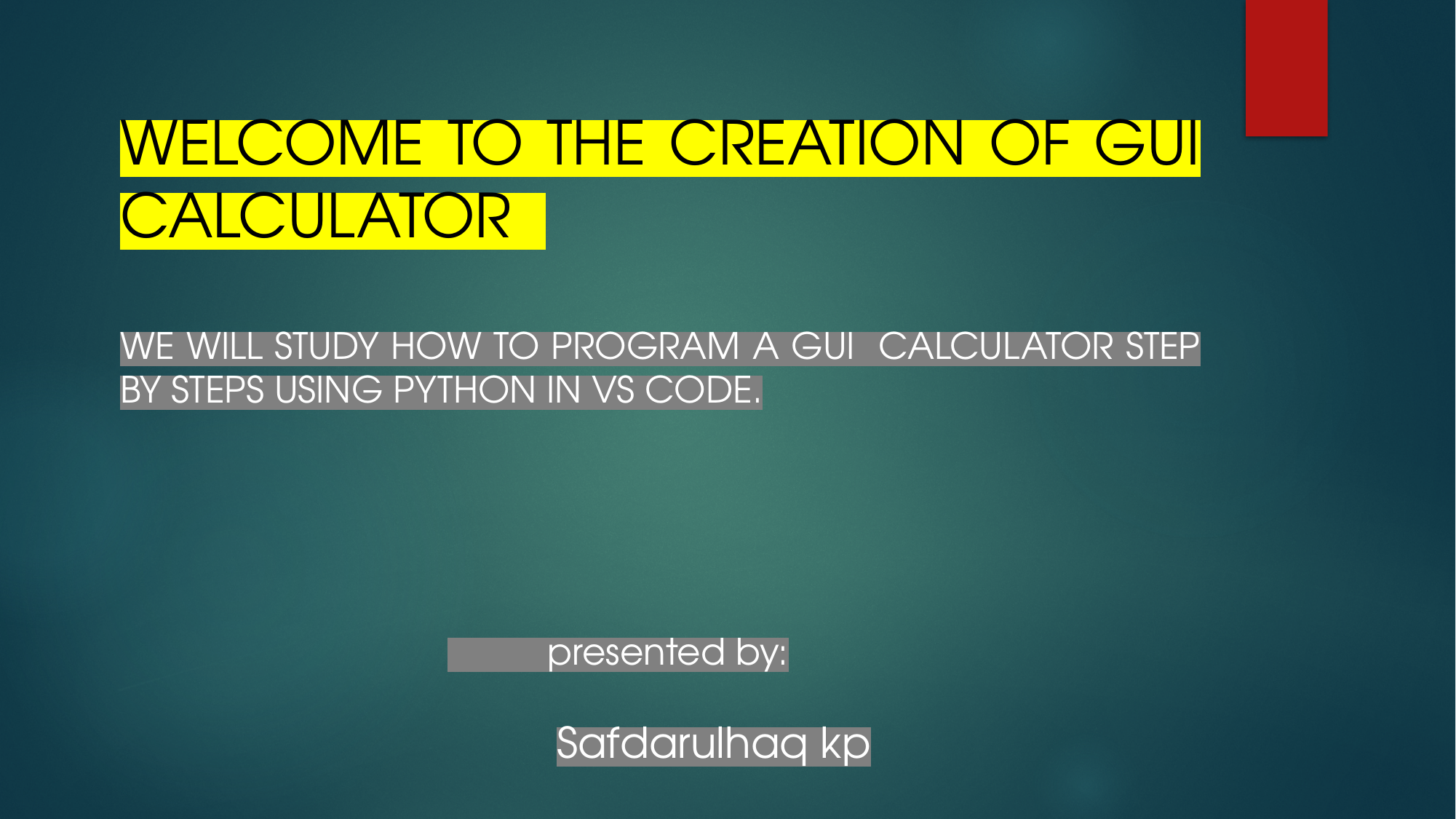

WELCOME TO THE CREATION OF GUI CALCULATOR

WE WILL STUDY HOW TO PROGRAM A GUI  CALCULATOR STEP BY STEPS USING PYTHON IN VS CODE.

												          presented by:
													Safdarulhaq kp